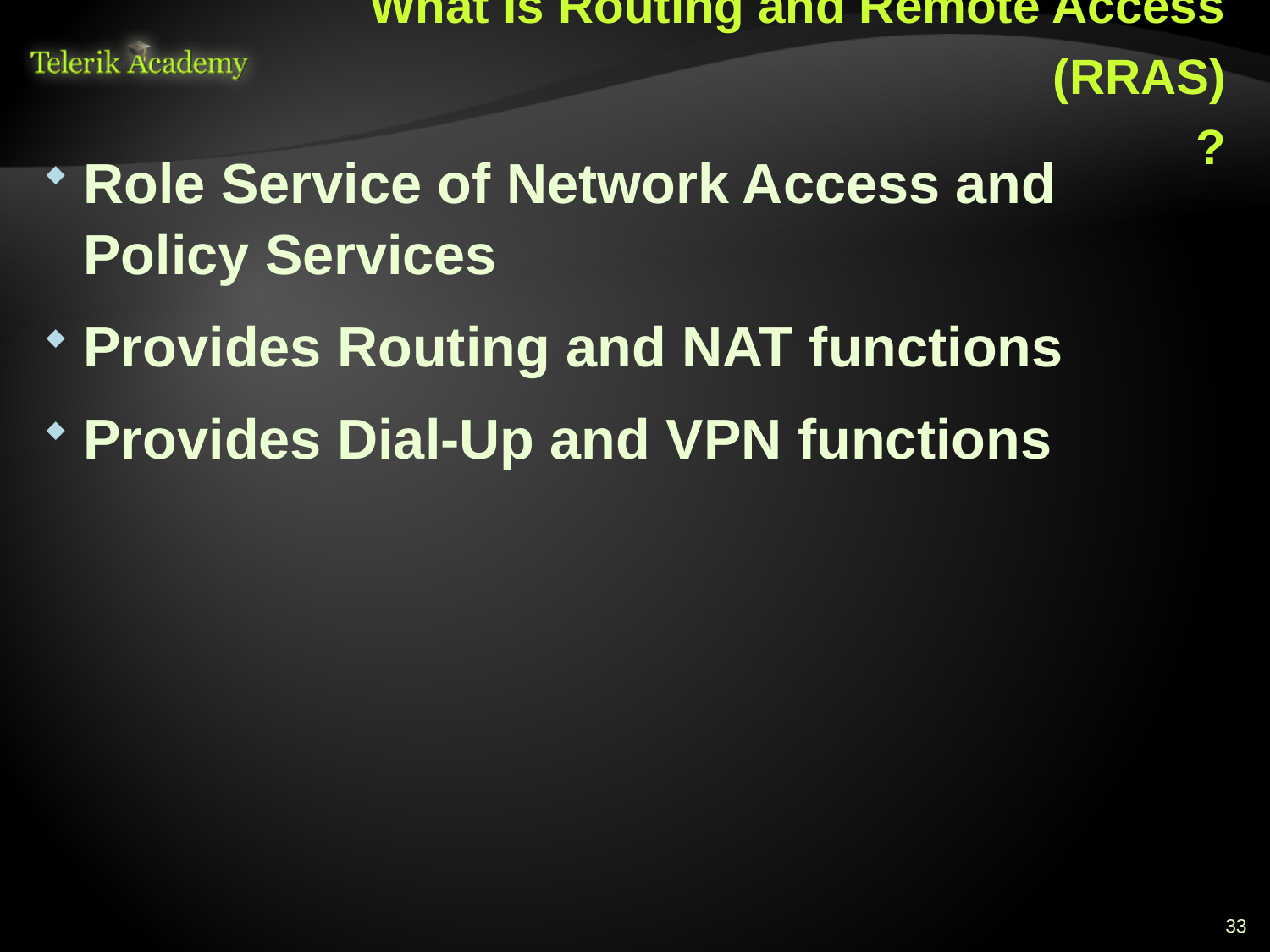

# What Is Routing and Remote Access (RRAS) ?
Role Service of Network Access and Policy Services
Provides Routing and NAT functions
Provides Dial-Up and VPN functions

33